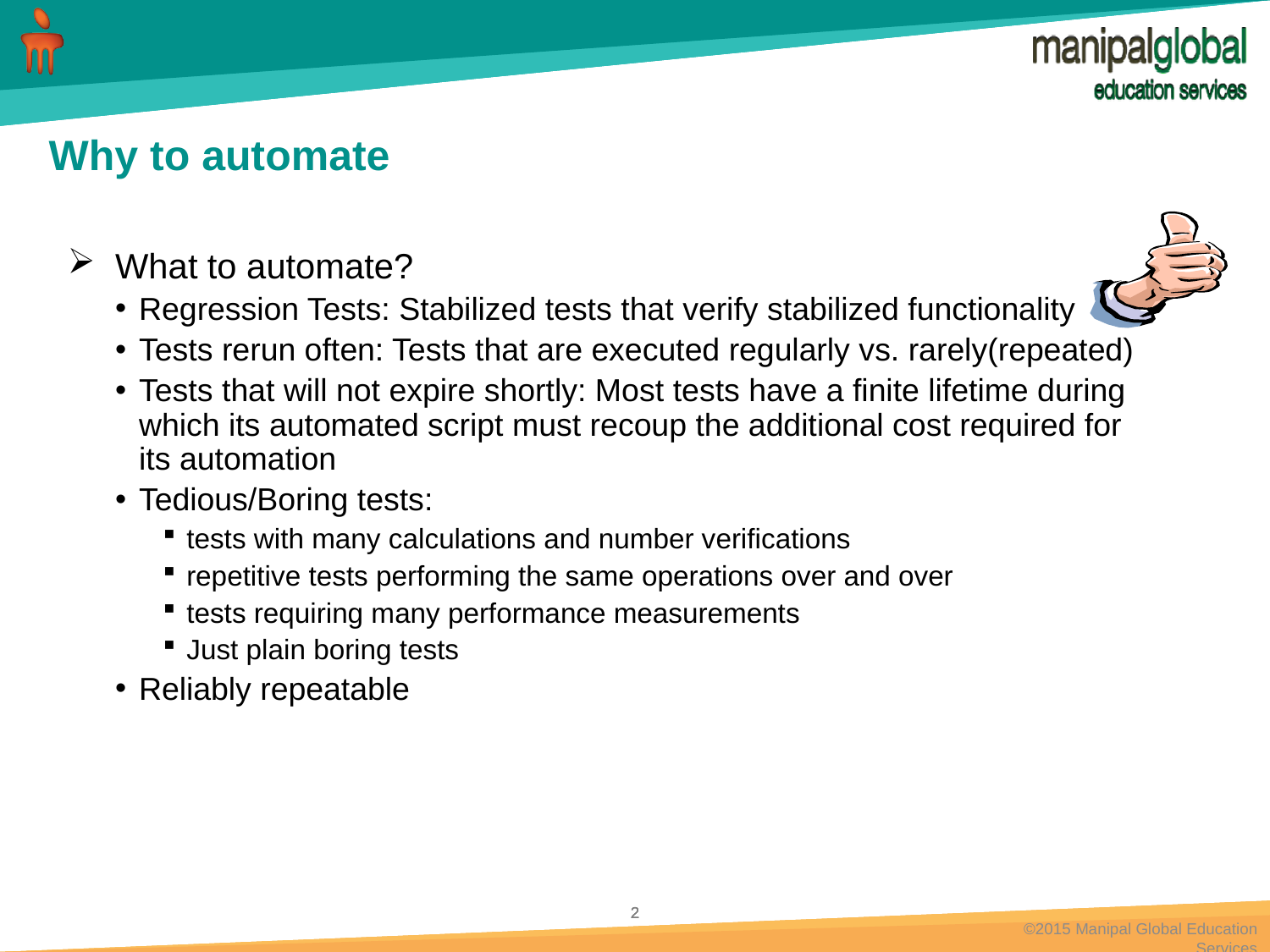

# Why to automate

What to automate?
Regression Tests: Stabilized tests that verify stabilized functionality
Tests rerun often: Tests that are executed regularly vs. rarely(repeated)
Tests that will not expire shortly: Most tests have a finite lifetime during which its automated script must recoup the additional cost required for its automation
Tedious/Boring tests:
tests with many calculations and number verifications
repetitive tests performing the same operations over and over
tests requiring many performance measurements
Just plain boring tests
Reliably repeatable